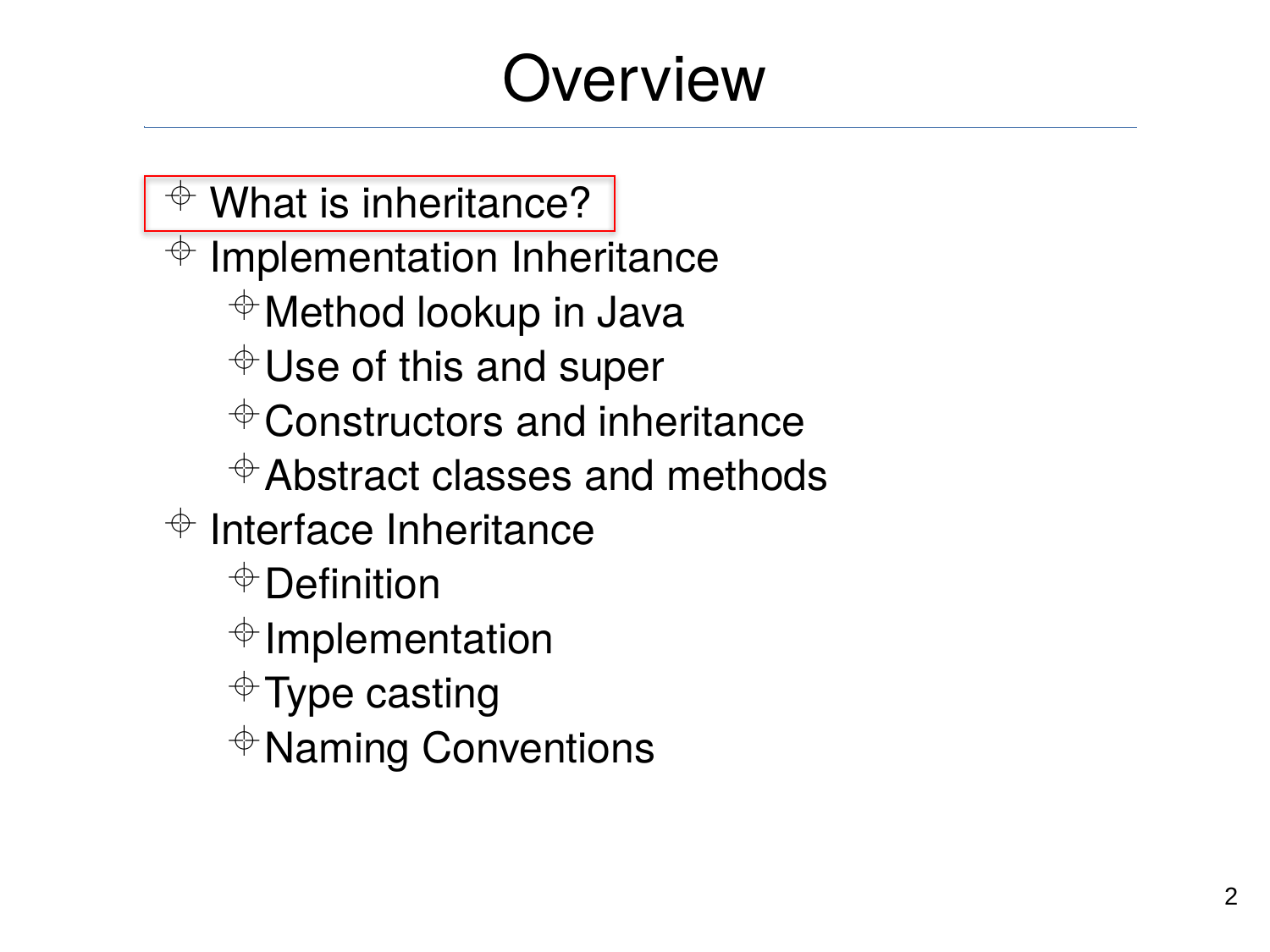

# Overview

What is inheritance?
Implementation Inheritance
Method lookup in Java
Use of this and super
Constructors and inheritance
Abstract classes and methods
Interface Inheritance
Definition
Implementation
Type casting
Naming Conventions
2